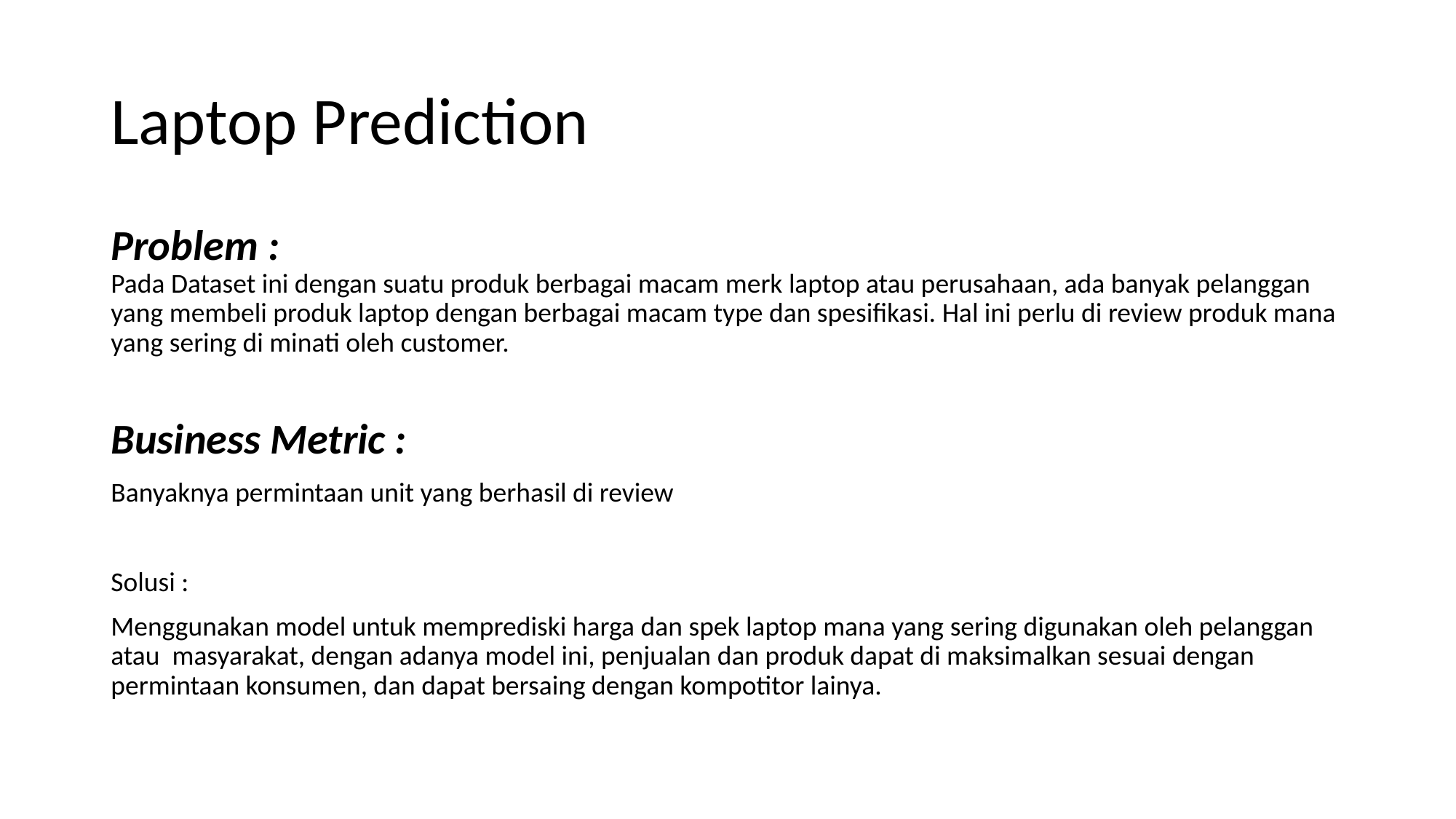

# Laptop Prediction
Problem :
Pada Dataset ini dengan suatu produk berbagai macam merk laptop atau perusahaan, ada banyak pelanggan yang membeli produk laptop dengan berbagai macam type dan spesifikasi. Hal ini perlu di review produk mana yang sering di minati oleh customer.

Business Metric :
Banyaknya permintaan unit yang berhasil di review

Solusi :
Menggunakan model untuk memprediski harga dan spek laptop mana yang sering digunakan oleh pelanggan atau  masyarakat, dengan adanya model ini, penjualan dan produk dapat di maksimalkan sesuai dengan permintaan konsumen, dan dapat bersaing dengan kompotitor lainya.